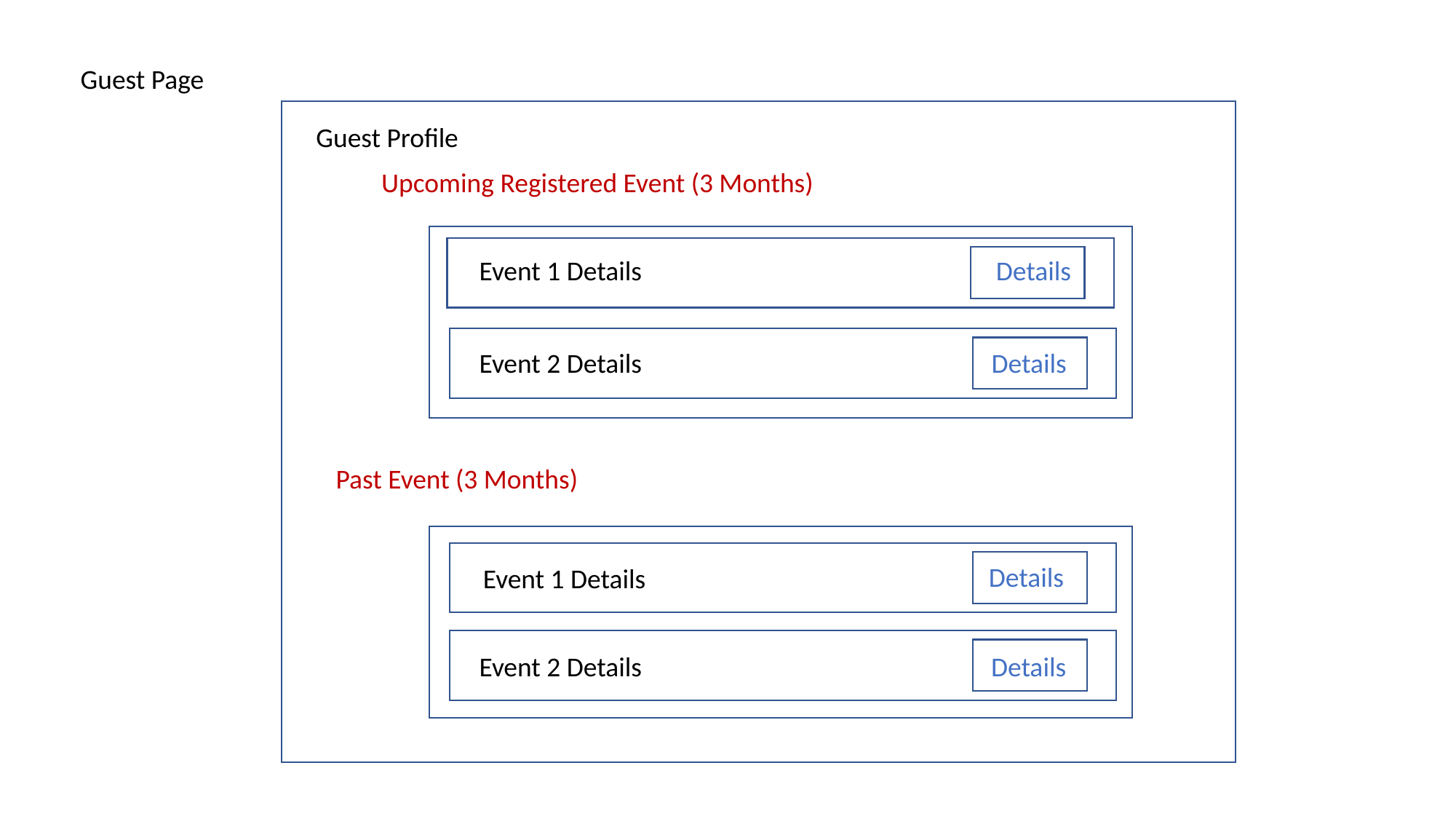

Guest Page

Guest Profile
Upcoming Registered Event (3 Months)

Event 1 Details
Details

Event 2 Details
Details
Past Event (3 Months)

Details
Event 1 Details

Event 2 Details
Details